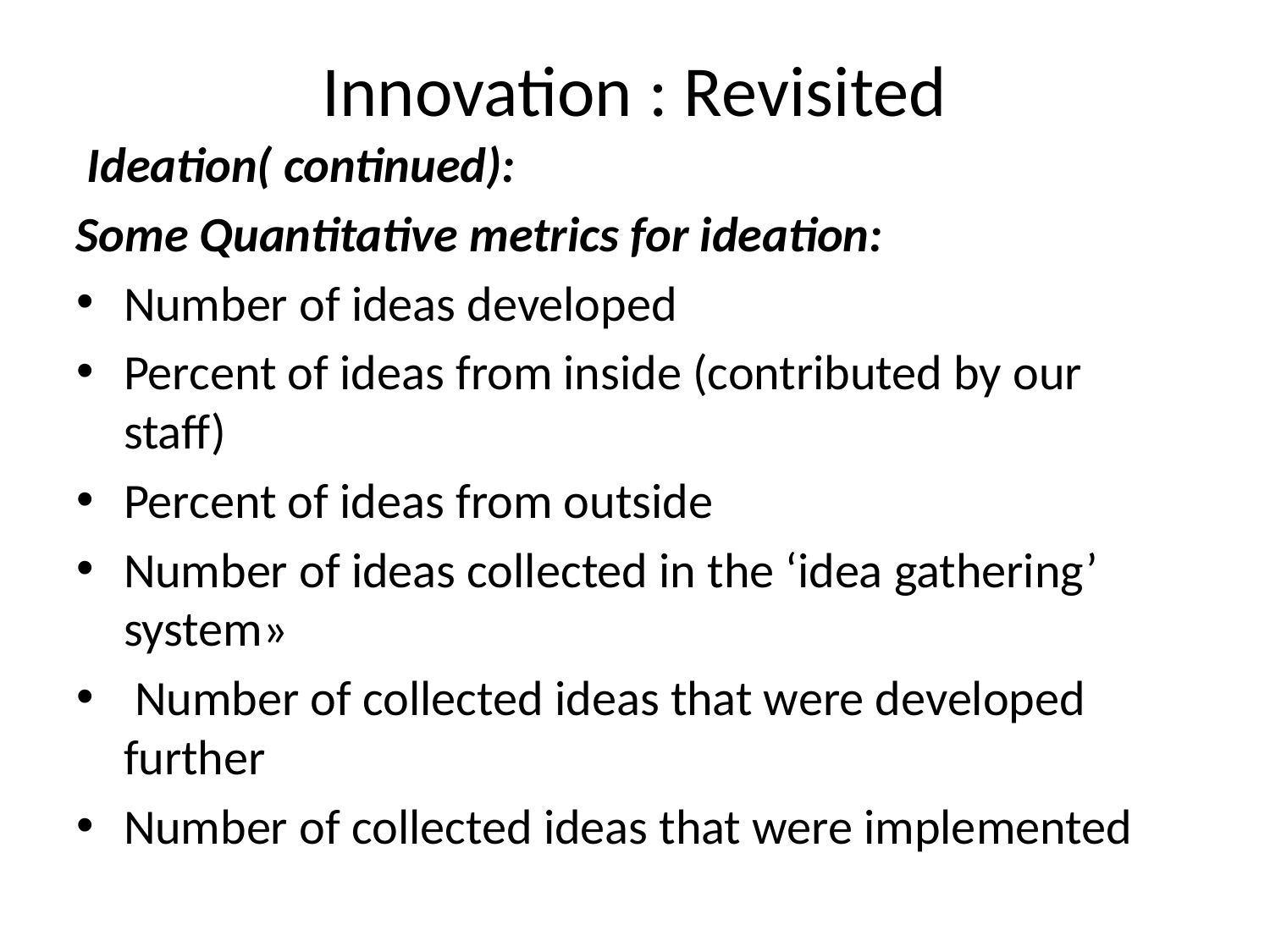

Innovation : Revisited
 Ideation( continued):
Some Quantitative metrics for ideation:
Number of ideas developed
Percent of ideas from inside (contributed by our staff)
Percent of ideas from outside
Number of ideas collected in the ‘idea gathering’ system»
 Number of collected ideas that were developed further
Number of collected ideas that were implemented